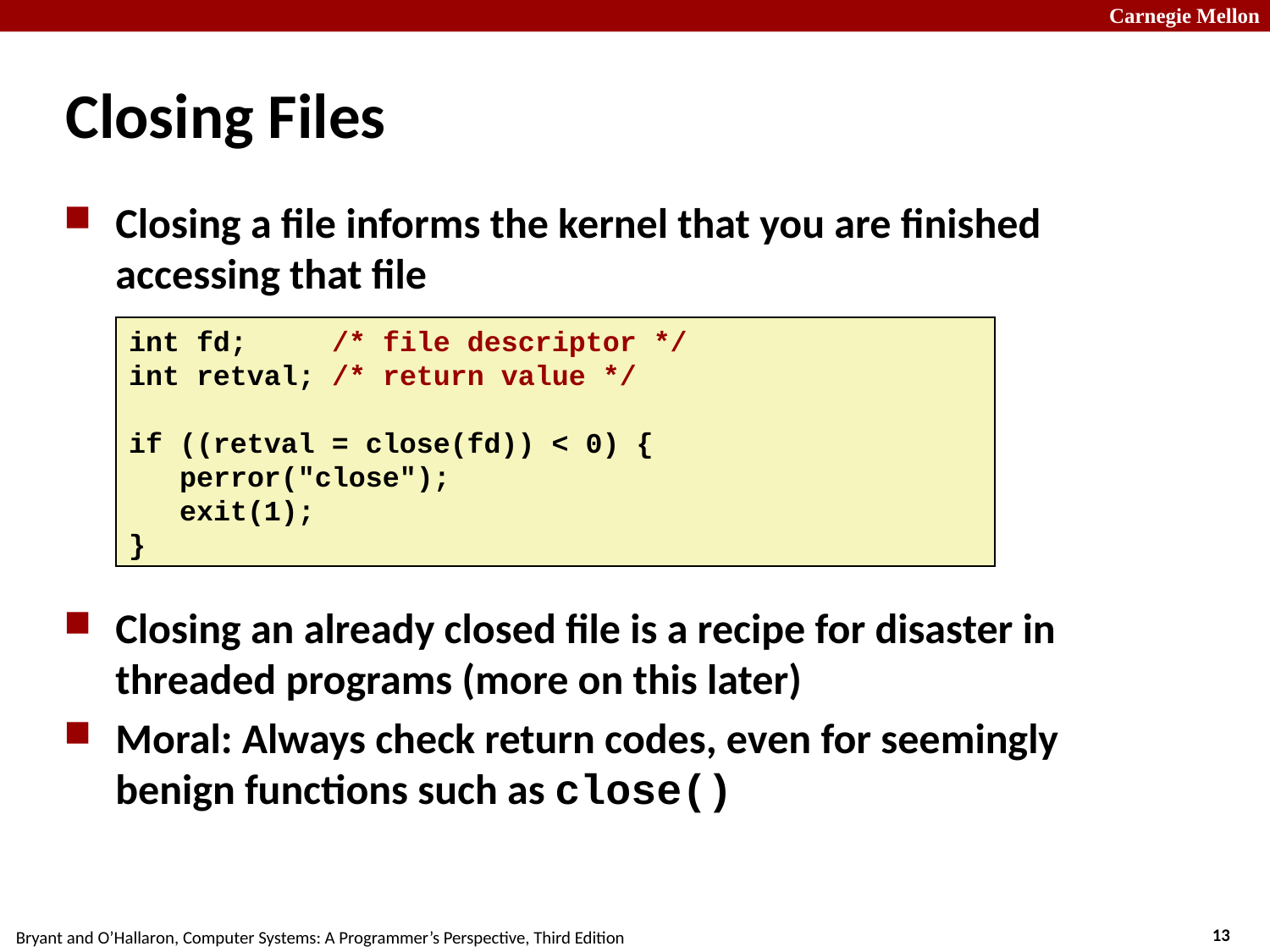

# Closing Files
Closing a file informs the kernel that you are finished accessing that file

Closing an already closed file is a recipe for disaster in threaded programs (more on this later)
Moral: Always check return codes, even for seemingly benign functions such as close()
int fd;     /* file descriptor */
int retval; /* return value */

if ((retval = close(fd)) < 0) {
   perror("close");
   exit(1);
}